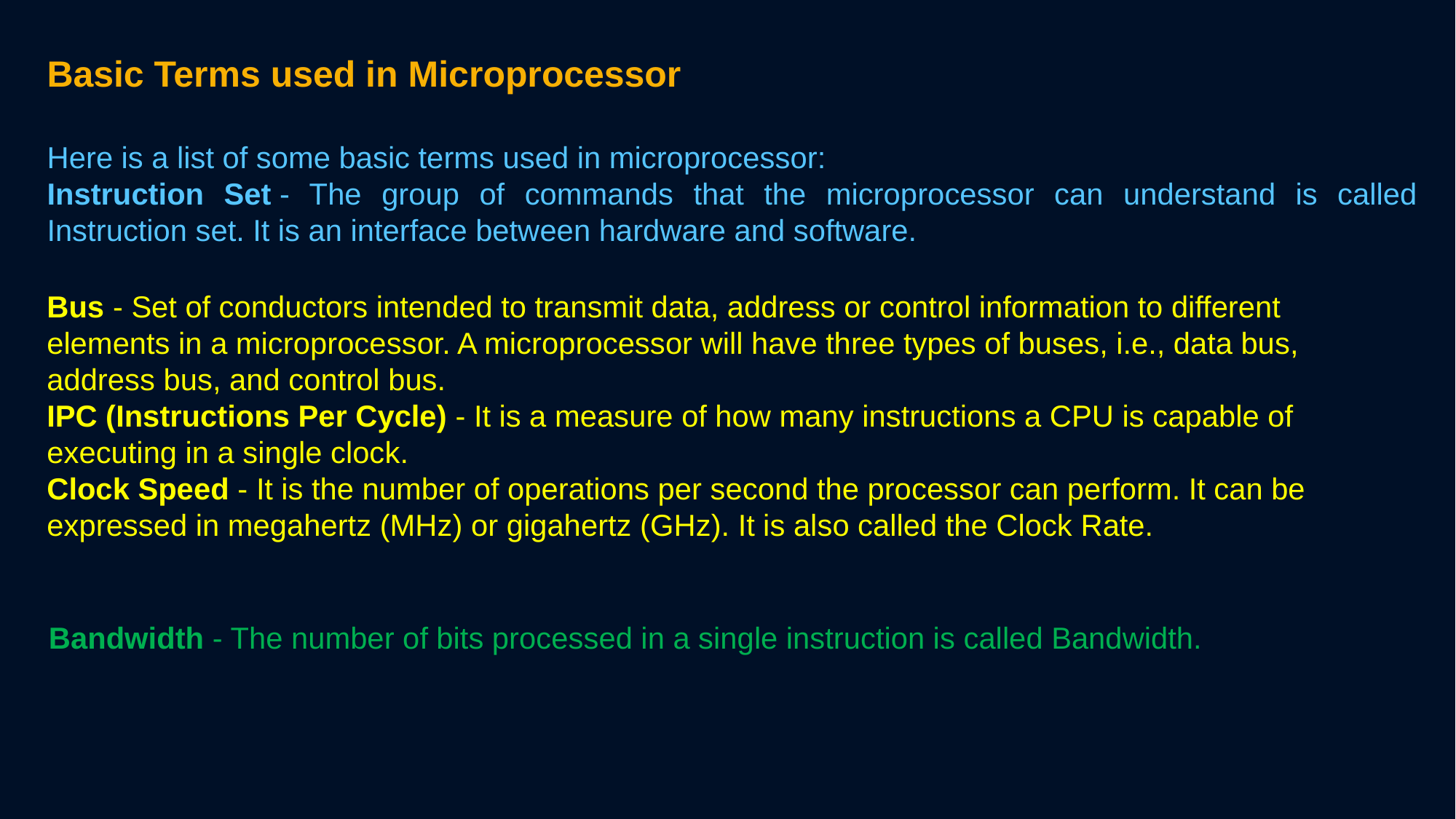

Basic Terms used in Microprocessor

Here is a list of some basic terms used in microprocessor:
Instruction Set - The group of commands that the microprocessor can understand is called Instruction set. It is an interface between hardware and software.
Bus - Set of conductors intended to transmit data, address or control information to different elements in a microprocessor. A microprocessor will have three types of buses, i.e., data bus, address bus, and control bus.
IPC (Instructions Per Cycle) - It is a measure of how many instructions a CPU is capable of executing in a single clock.
Clock Speed - It is the number of operations per second the processor can perform. It can be expressed in megahertz (MHz) or gigahertz (GHz). It is also called the Clock Rate.
Bandwidth - The number of bits processed in a single instruction is called Bandwidth.